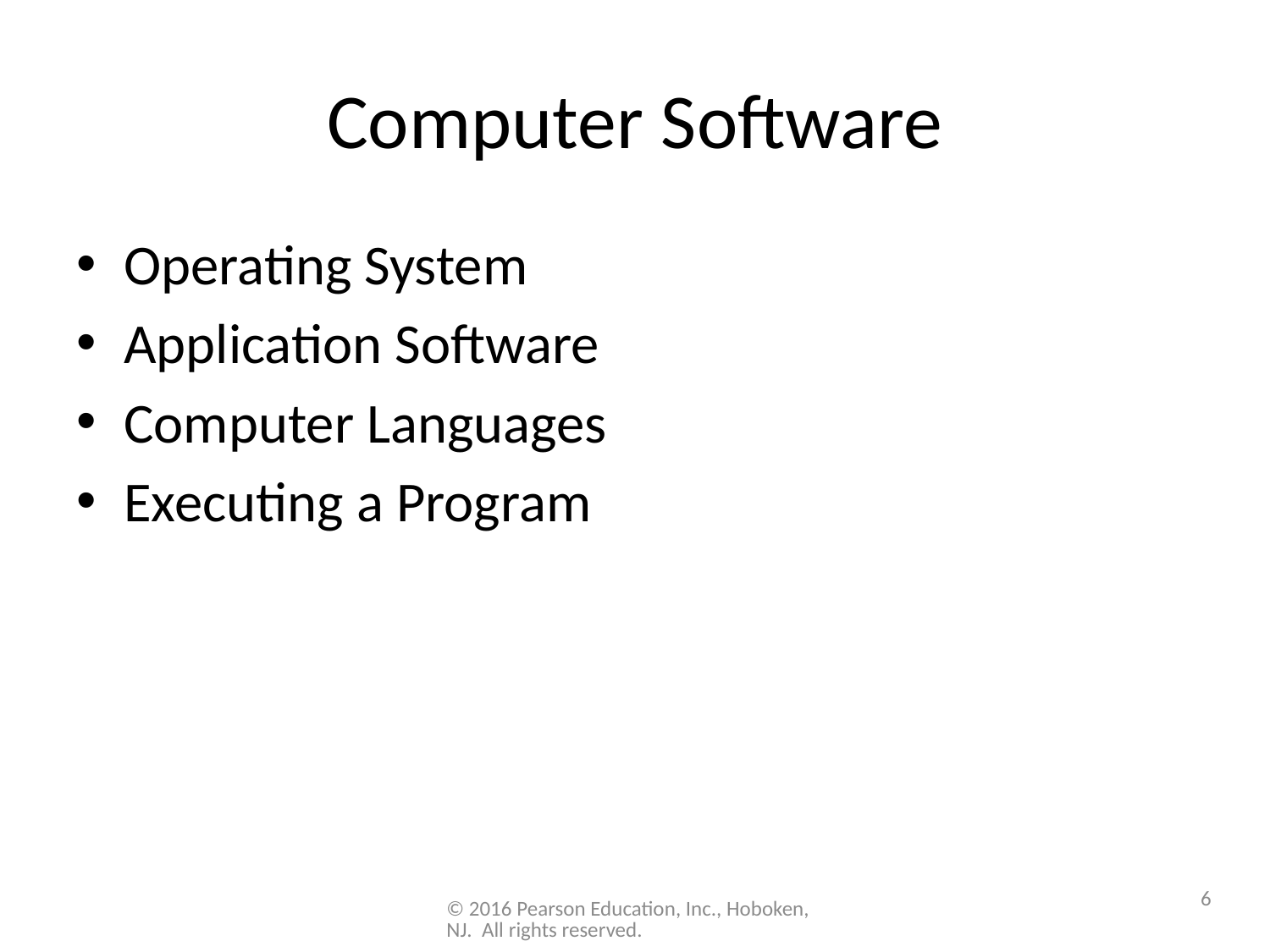

# Computer Software
Operating System
Application Software
Computer Languages
Executing a Program
6
© 2016 Pearson Education, Inc., Hoboken, NJ.  All rights reserved.